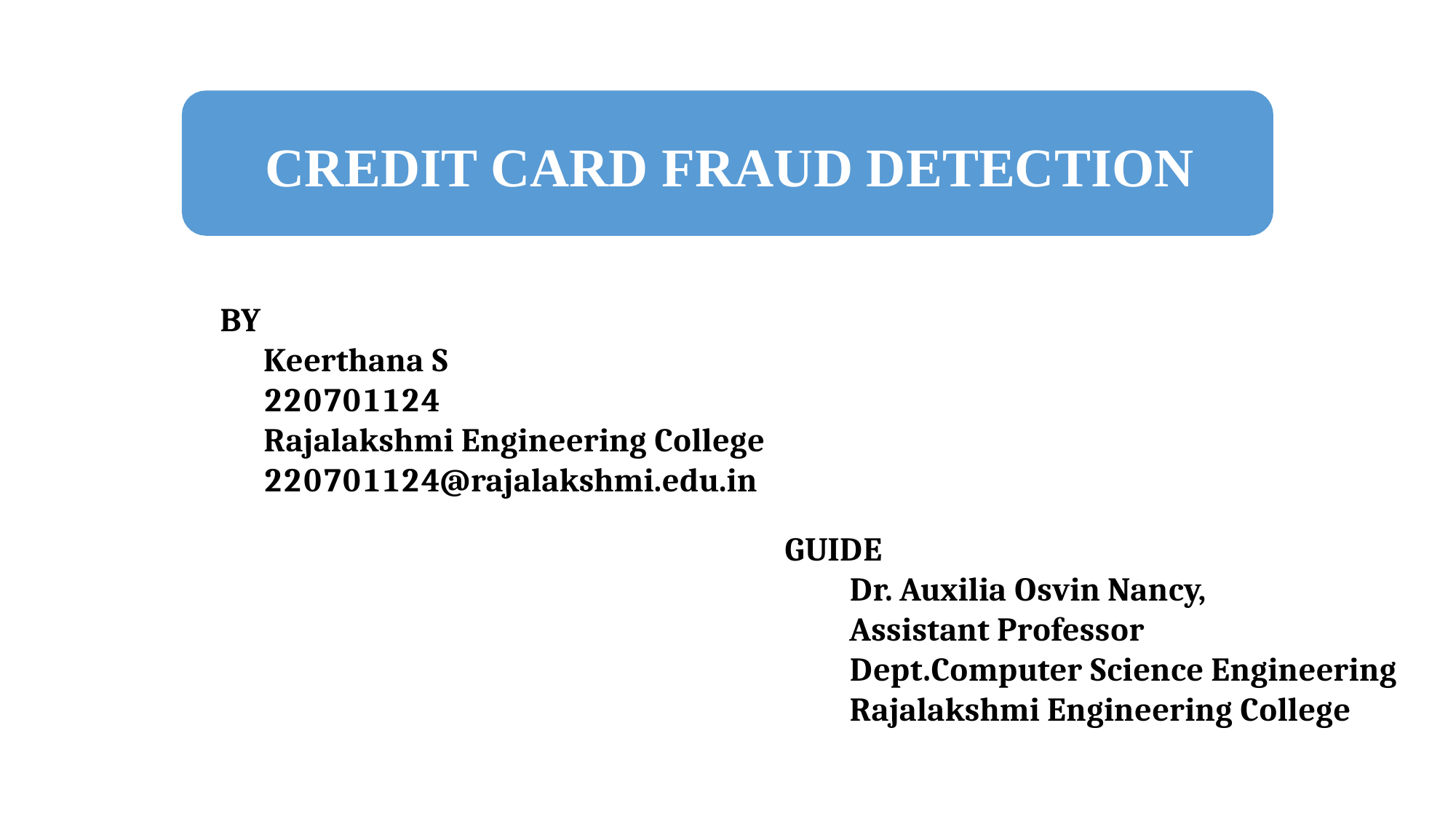

CREDIT CARD FRAUD DETECTION
BY
      Keerthana S
      220701124
      Rajalakshmi Engineering College
      220701124@rajalakshmi.edu.in
GUIDE
         Dr. Auxilia Osvin Nancy,
         Assistant Professor
         Dept.Computer Science Engineering
         Rajalakshmi Engineering College